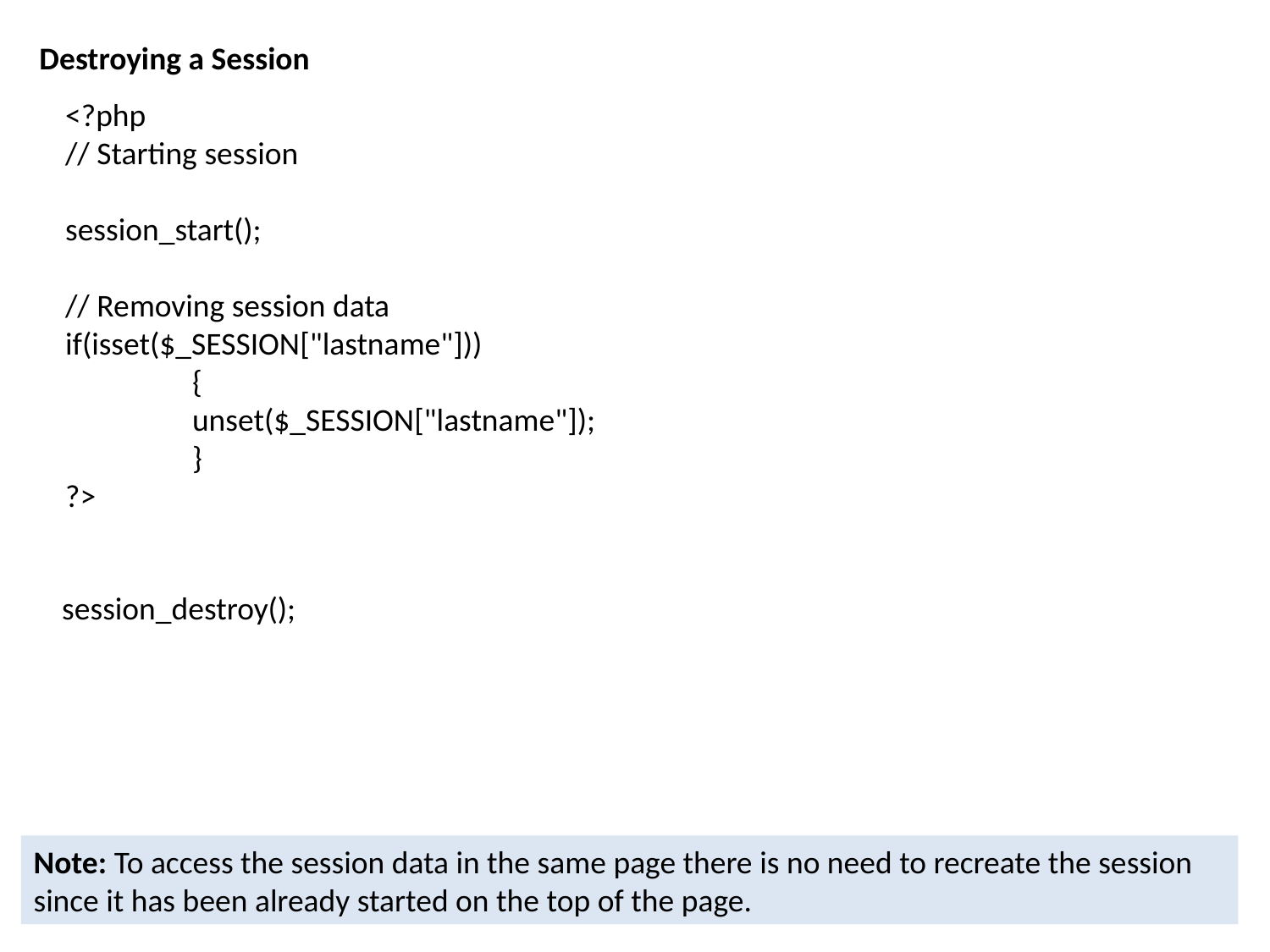

Destroying a Session
<?php
// Starting session

session_start();

// Removing session data if(isset($_SESSION["lastname"]))
	{
	unset($_SESSION["lastname"]);
	}
?>
session_destroy();
Note: To access the session data in the same page there is no need to recreate the session since it has been already started on the top of the page.